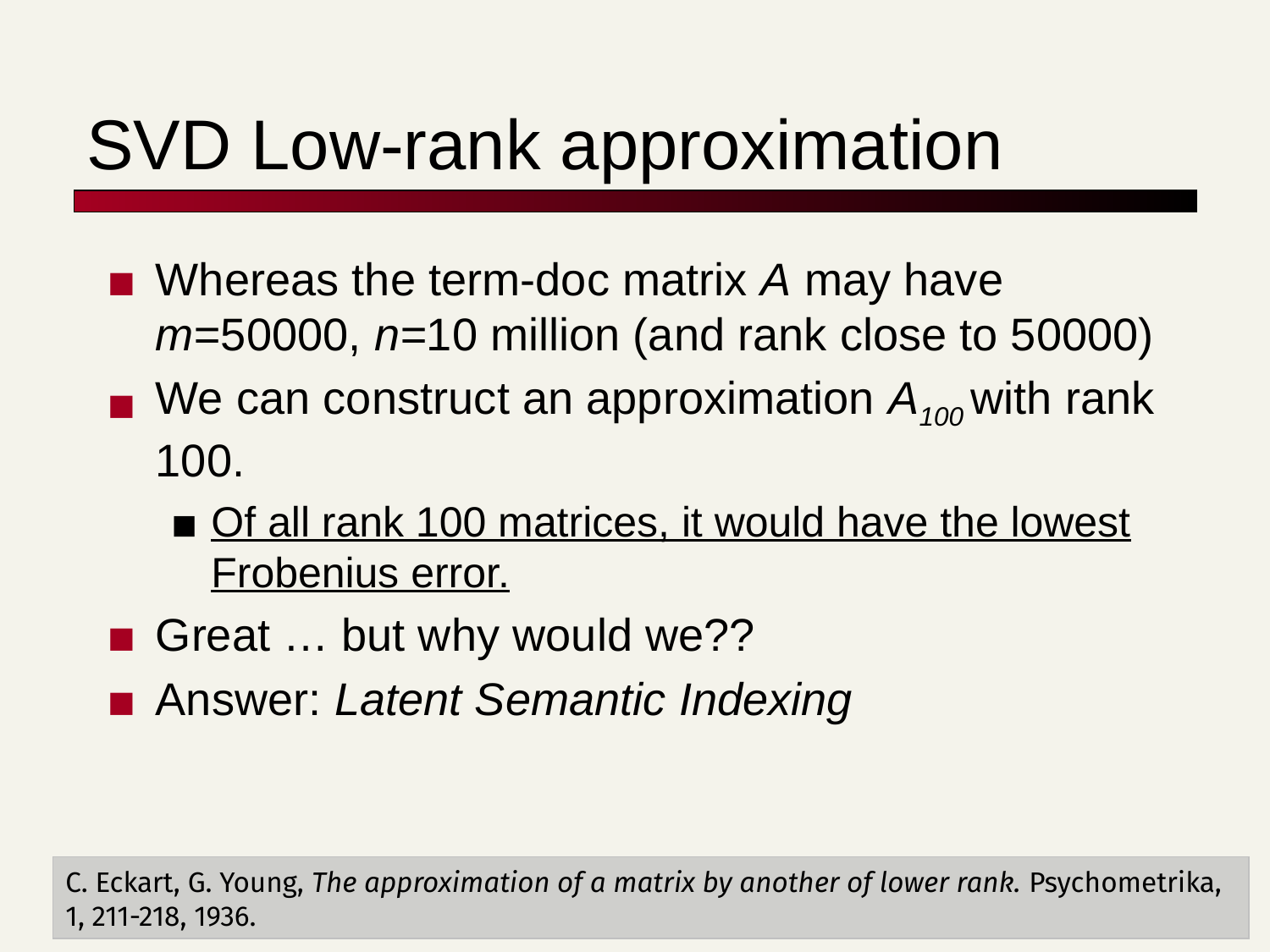

# SVD Low-rank approximation
Whereas the term-doc matrix A may have m=50000, n=10 million (and rank close to 50000)
We can construct an approximation A100 with rank 100.
Of all rank 100 matrices, it would have the lowest Frobenius error.
Great … but why would we??
Answer: Latent Semantic Indexing
C. Eckart, G. Young, The approximation of a matrix by another of lower rank. Psychometrika, 1, 211-218, 1936.